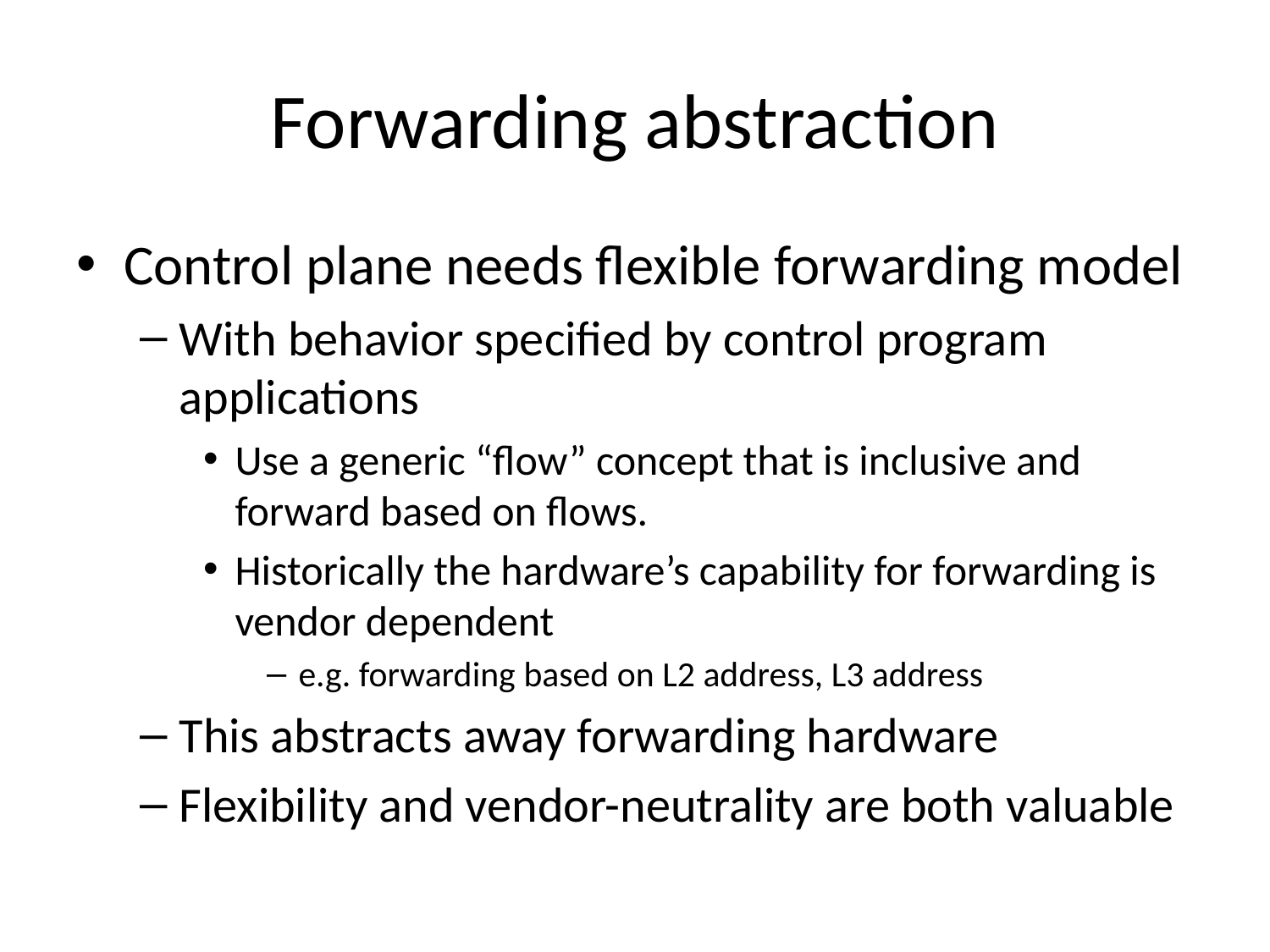

# Forwarding abstraction
Control plane needs flexible forwarding model
With behavior specified by control program applications
Use a generic “flow” concept that is inclusive and forward based on flows.
Historically the hardware’s capability for forwarding is vendor dependent
e.g. forwarding based on L2 address, L3 address
This abstracts away forwarding hardware
Flexibility and vendor-neutrality are both valuable